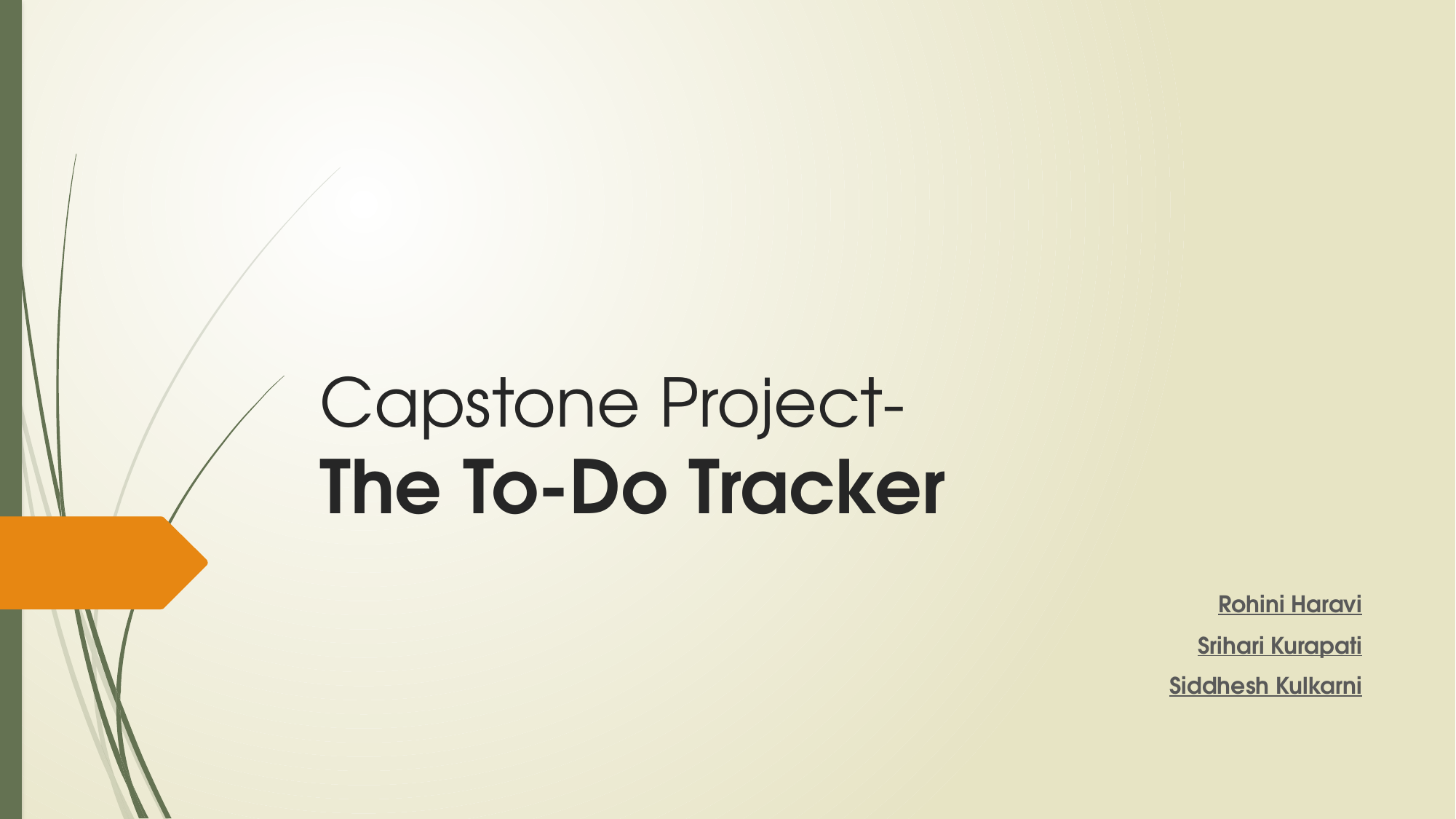

# Capstone Project- The To-Do Tracker
Rohini Haravi
Srihari Kurapati
Siddhesh Kulkarni